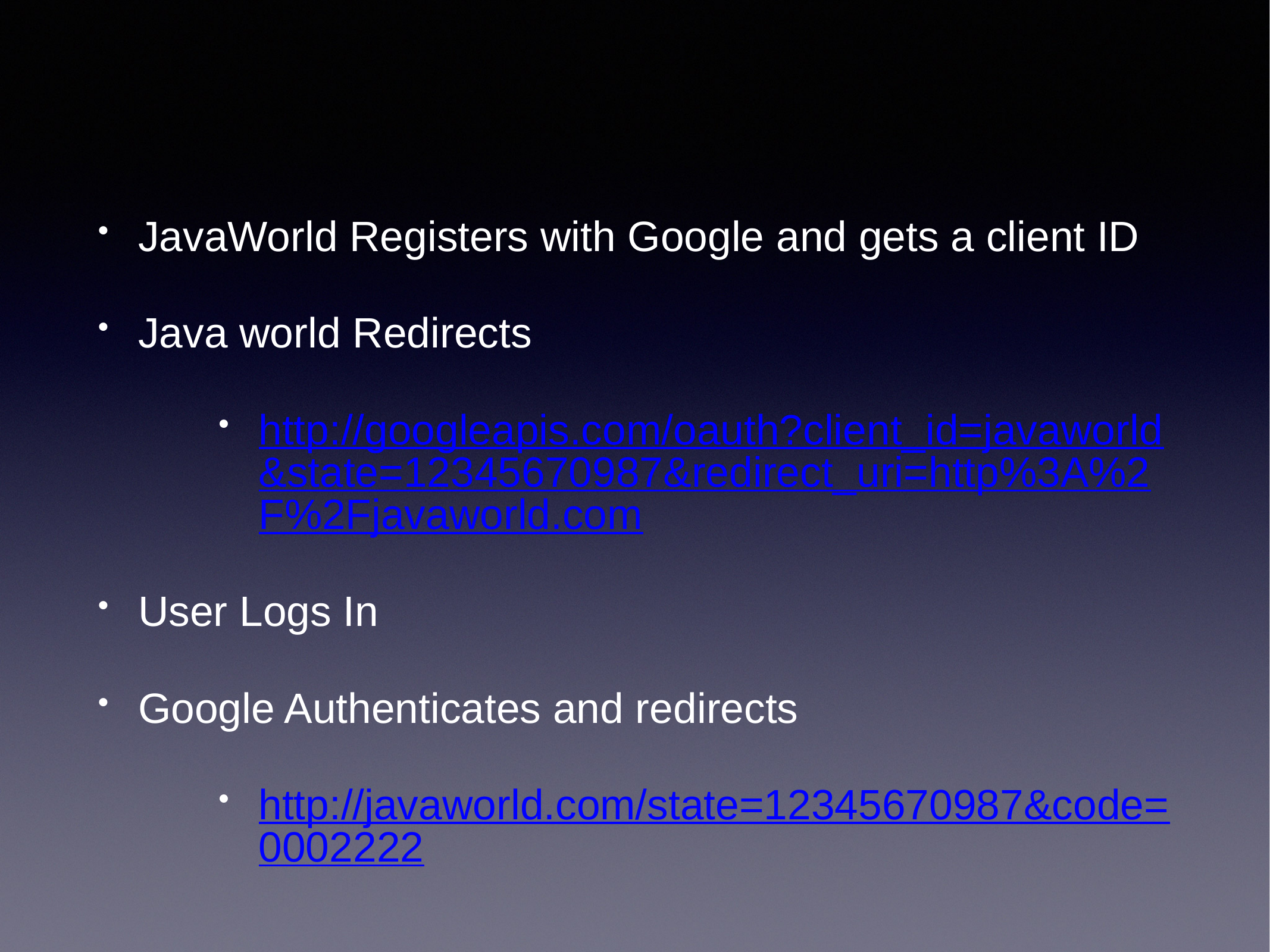

JavaWorld Registers with Google and gets a client ID
Java world Redirects
http://googleapis.com/oauth?client_id=javaworld&state=12345670987&redirect_uri=http%3A%2F%2Fjavaworld.com
User Logs In
Google Authenticates and redirects
http://javaworld.com/state=12345670987&code=0002222